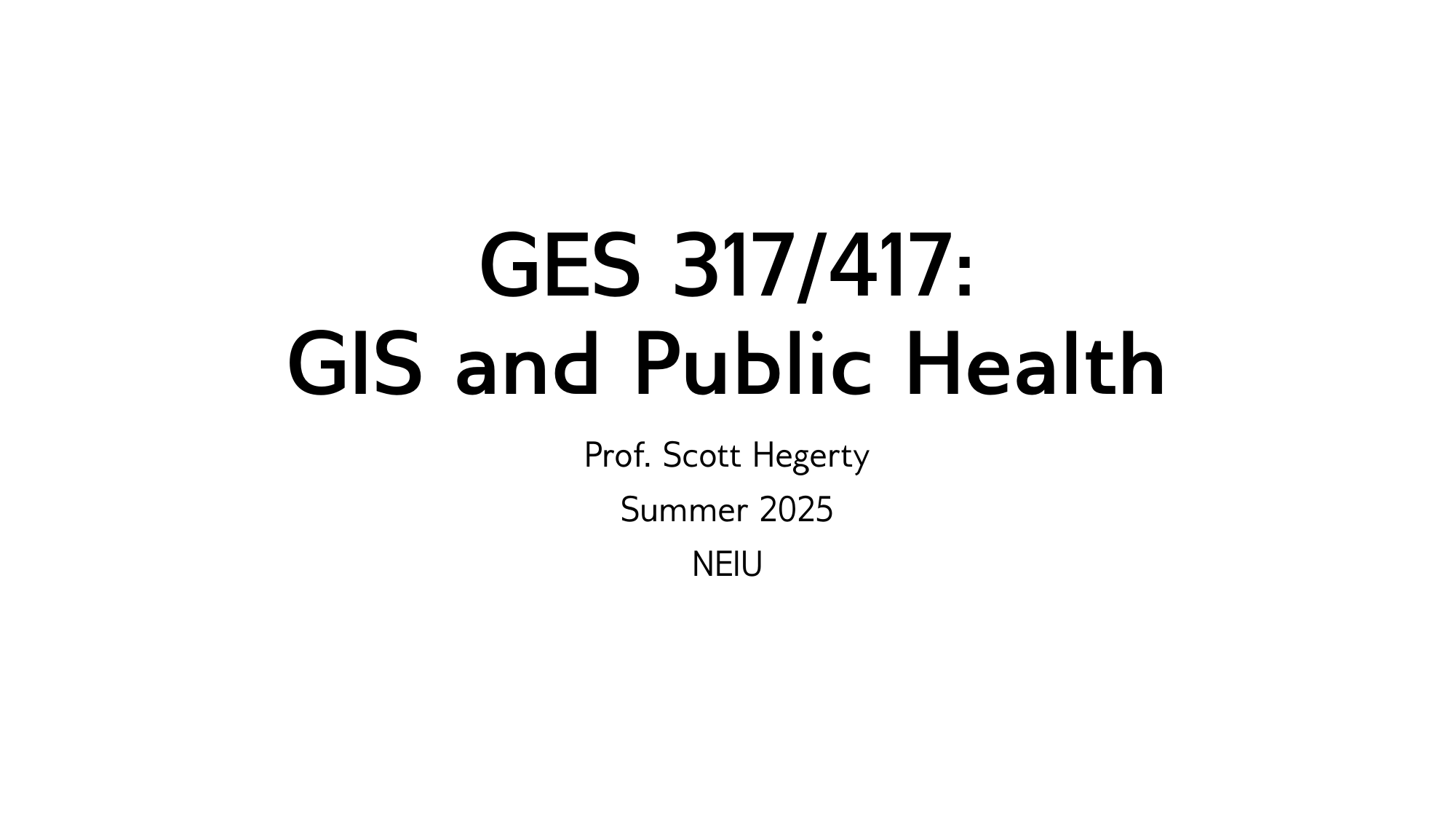

# GES 317/417: GIS and Public Health
Prof. Scott Hegerty
Summer 2025
NEIU